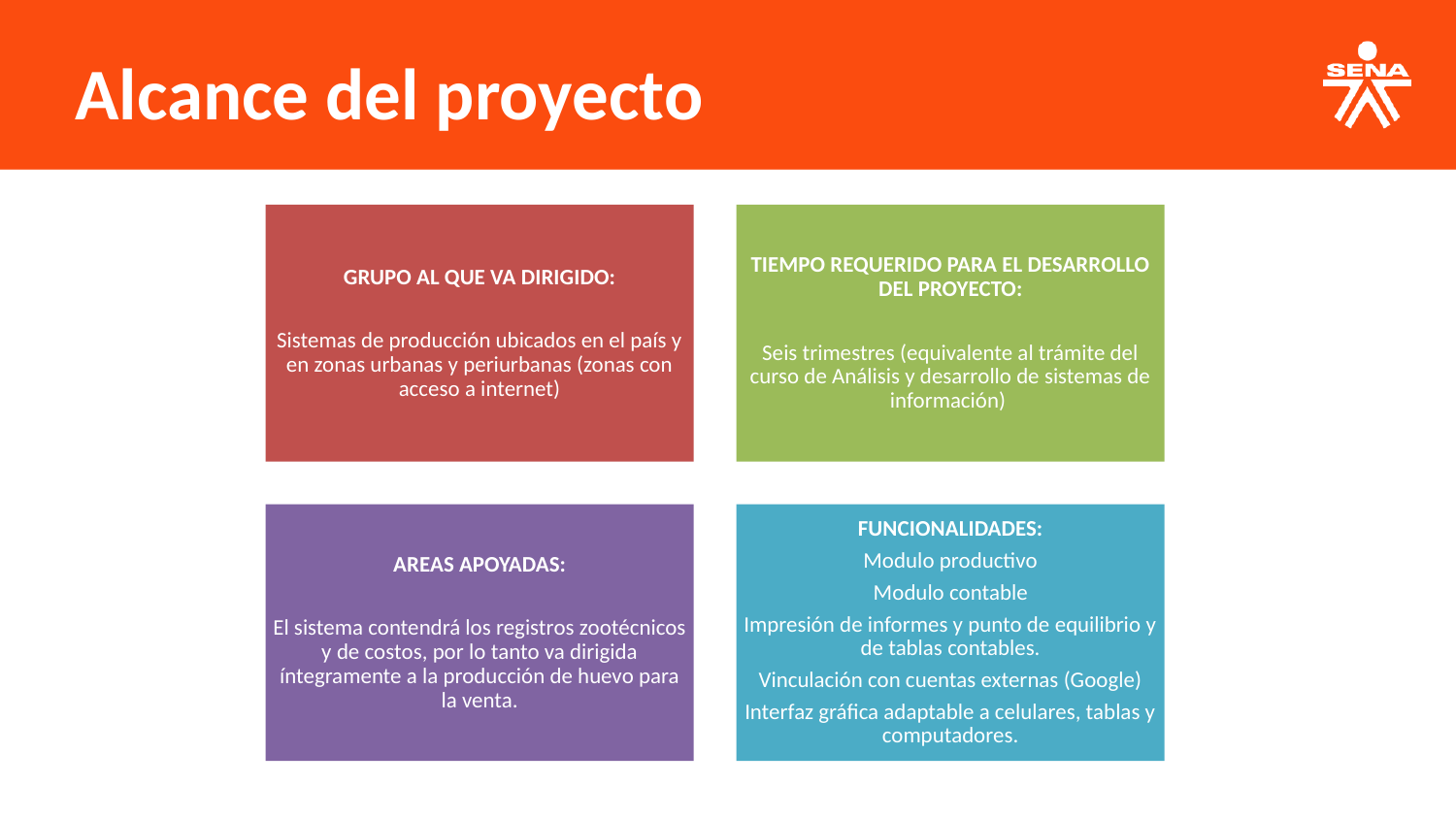

Alcance del proyecto
GRUPO AL QUE VA DIRIGIDO:

Sistemas de producción ubicados en el país y en zonas urbanas y periurbanas (zonas con acceso a internet)
TIEMPO REQUERIDO PARA EL DESARROLLO DEL PROYECTO:

Seis trimestres (equivalente al trámite del curso de Análisis y desarrollo de sistemas de información)
AREAS APOYADAS:

El sistema contendrá los registros zootécnicos y de costos, por lo tanto va dirigida íntegramente a la producción de huevo para la venta.
FUNCIONALIDADES:
Modulo productivo
Modulo contable
Impresión de informes y punto de equilibrio y de tablas contables.
Vinculación con cuentas externas (Google)
Interfaz gráfica adaptable a celulares, tablas y computadores.